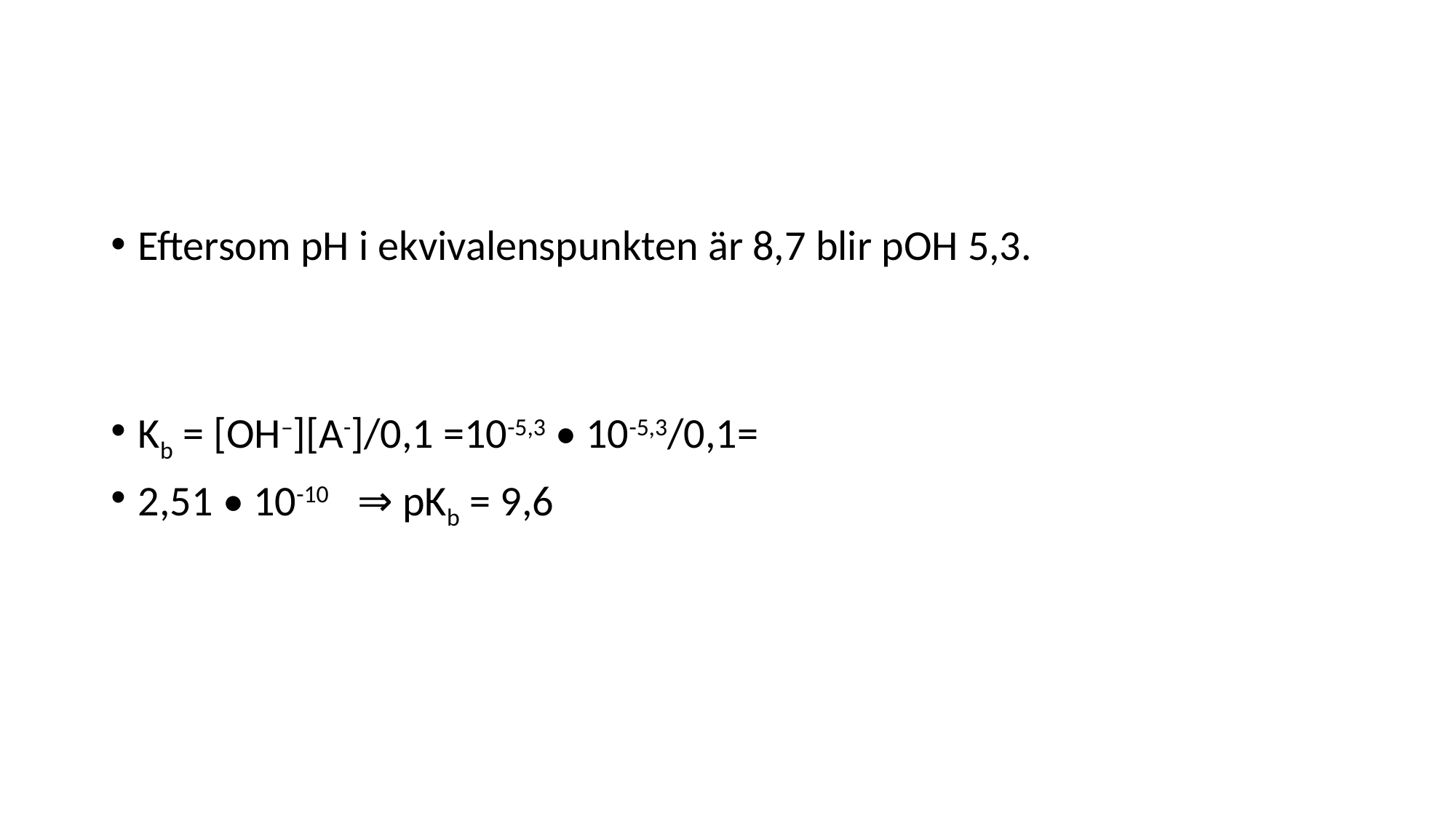

#
Eftersom pH i ekvivalenspunkten är 8,7 blir pOH 5,3.

Kb = [OH–][A-]/0,1 =10-5,3 • 10-5,3/0,1=
2,51 • 10-10   ⇒ pKb = 9,6